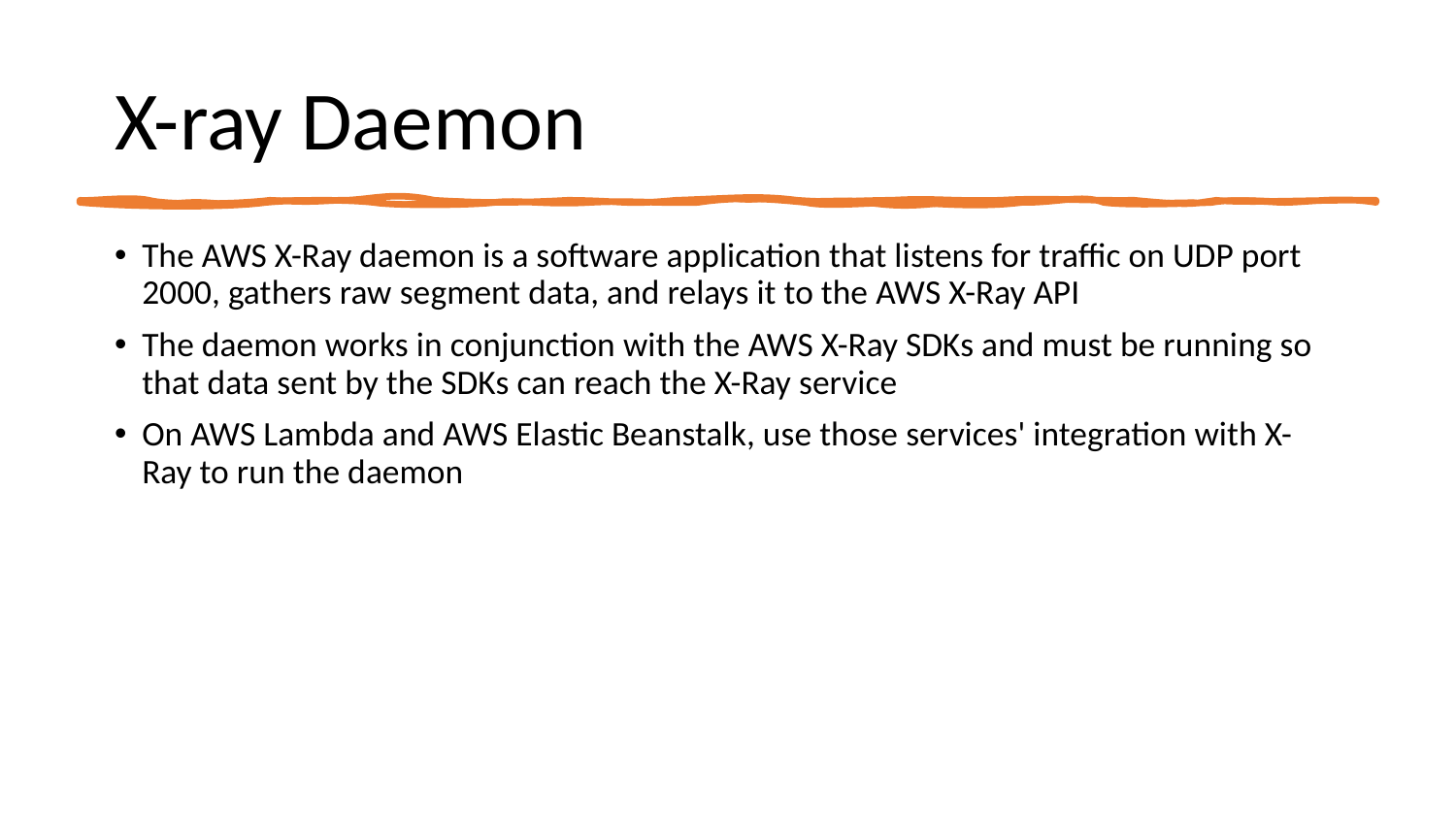

# X-ray Daemon

The AWS X-Ray daemon is a software application that listens for traffic on UDP port 2000, gathers raw segment data, and relays it to the AWS X-Ray API
The daemon works in conjunction with the AWS X-Ray SDKs and must be running so that data sent by the SDKs can reach the X-Ray service
On AWS Lambda and AWS Elastic Beanstalk, use those services' integration with X-Ray to run the daemon